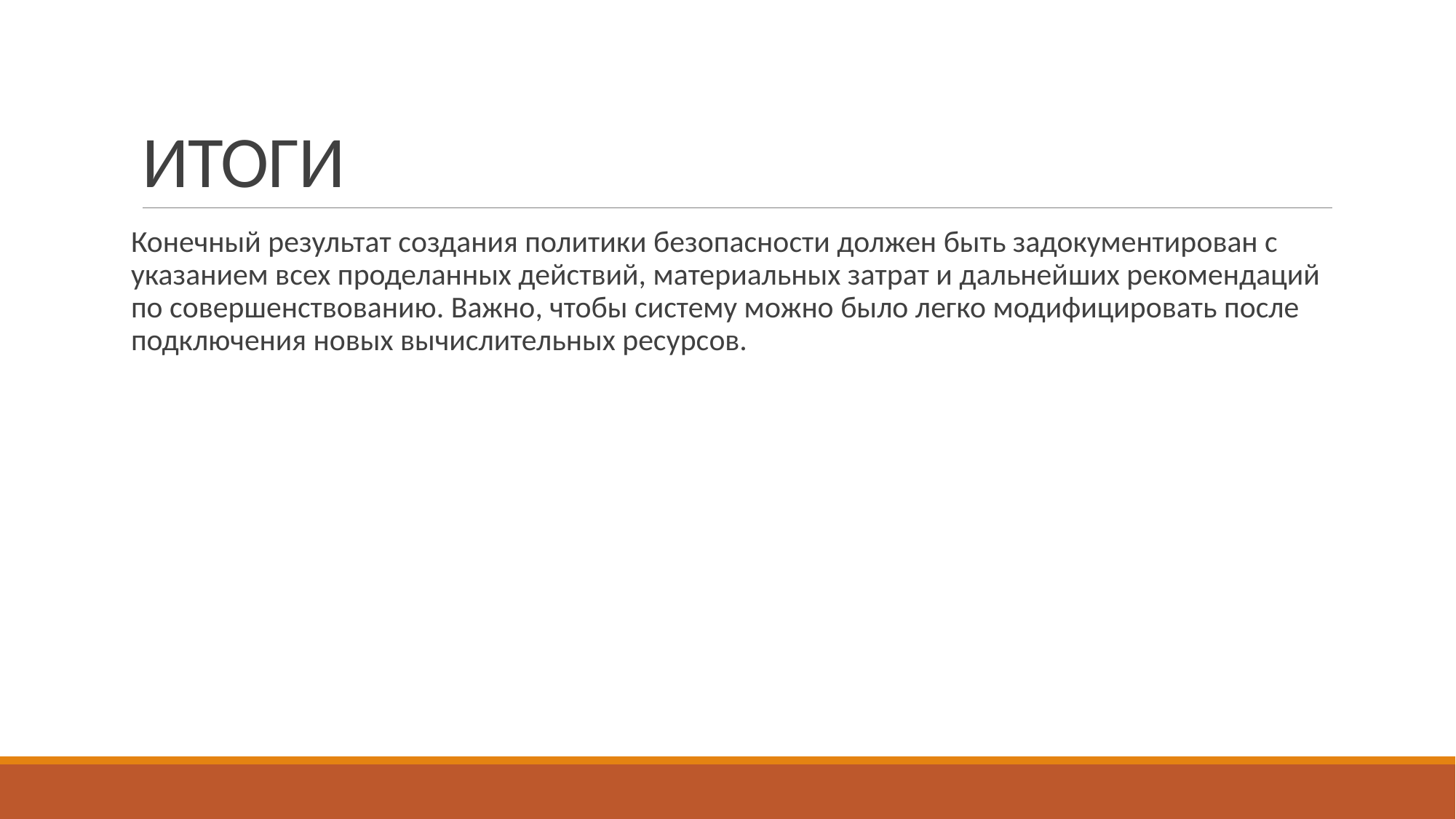

# ИТОГИ
Конечный результат создания политики безопасности должен быть задокументирован с указанием всех проделанных действий, материальных затрат и дальнейших рекомендаций по совершенствованию. Важно, чтобы систему можно было легко модифицировать после подключения новых вычислительных ресурсов.